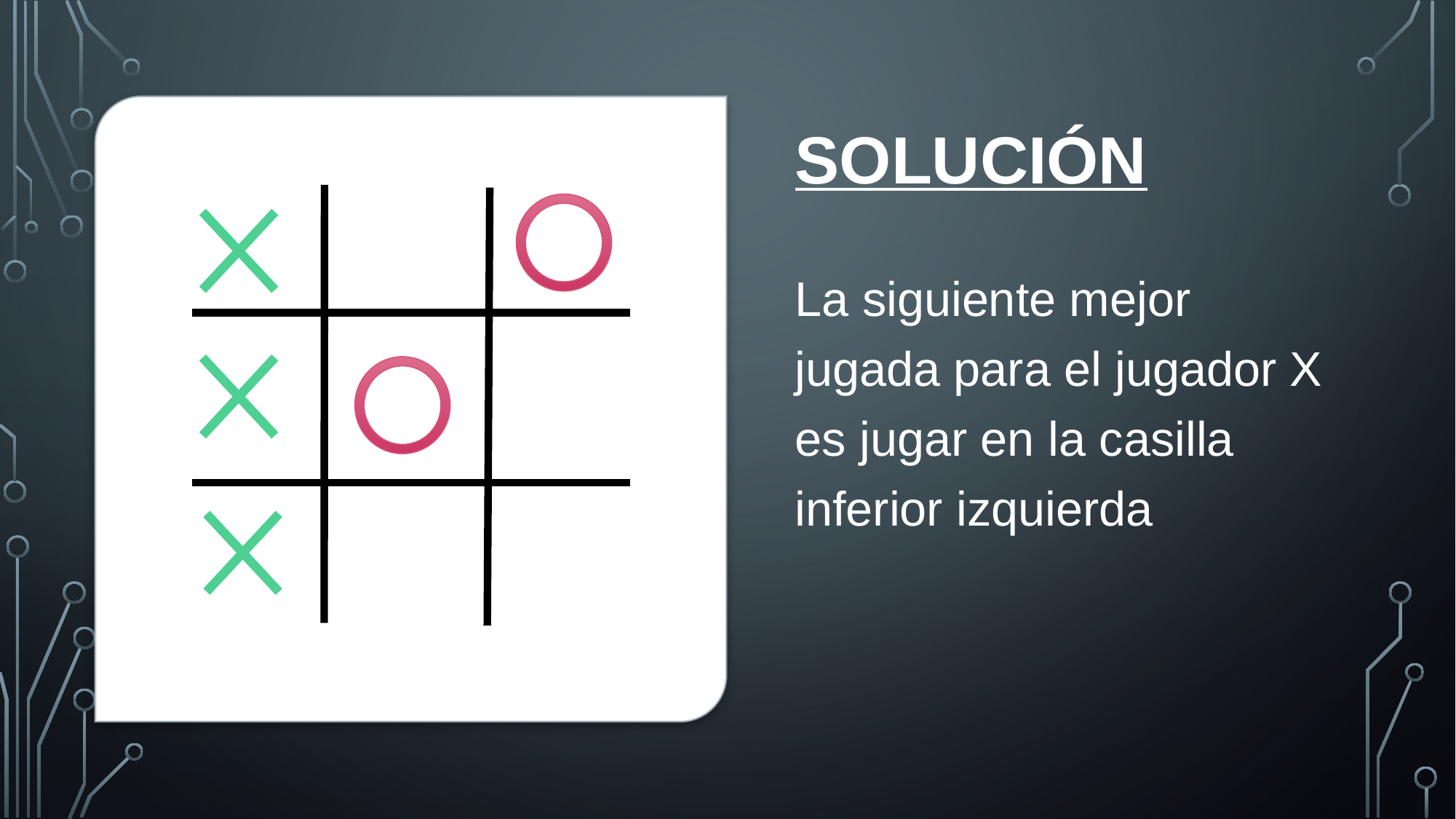

# solución

La siguiente mejor jugada para el jugador X es jugar en la casilla inferior izquierda